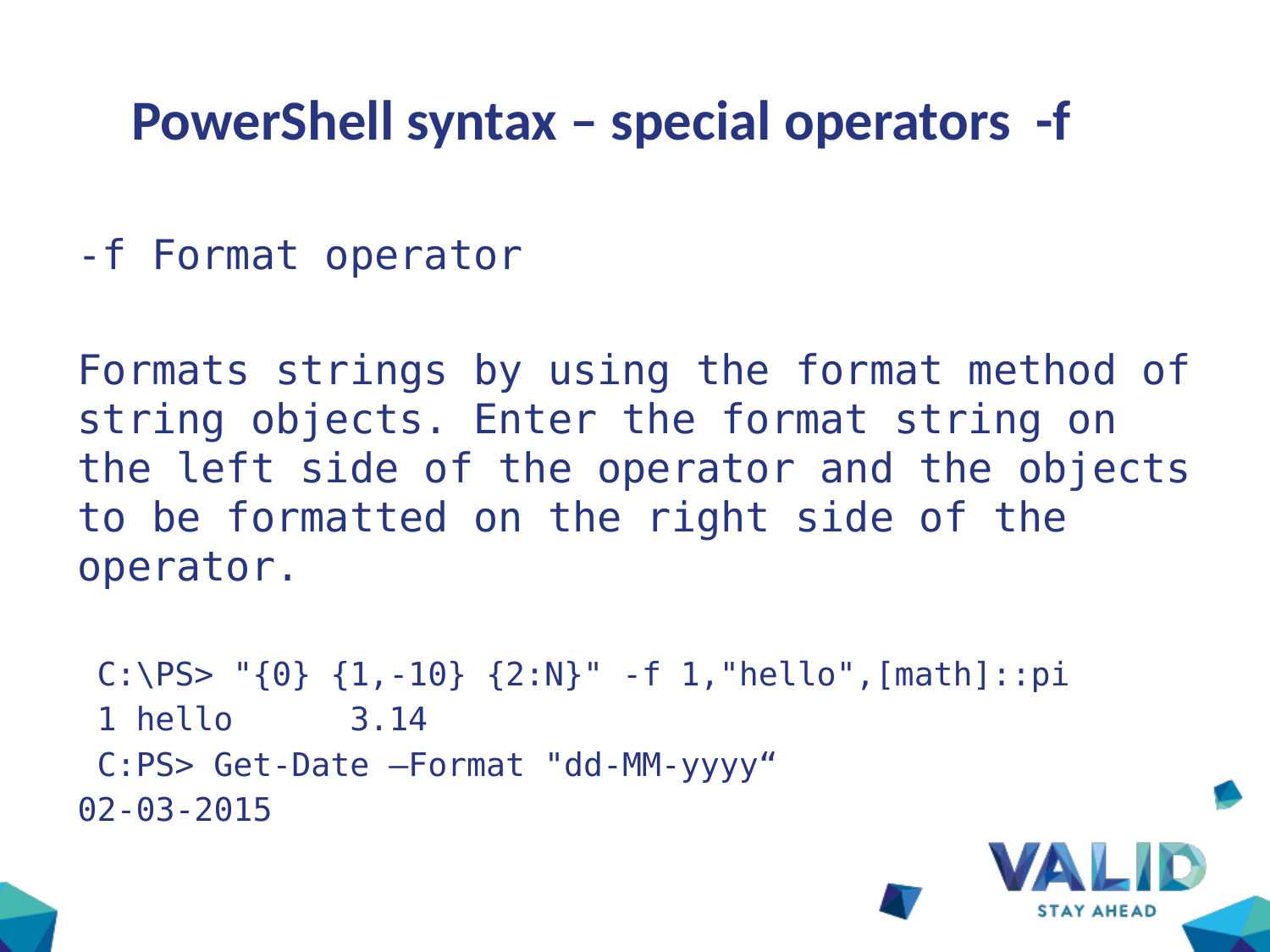

# PowerShell syntax – special operators  -f
-f Format operator

Formats strings by using the format method of string objects. Enter the format string on the left side of the operator and the objects to be formatted on the right side of the operator.

 C:\PS> "{0} {1,-10} {2:N}" -f 1,"hello",[math]::pi
 1 hello      3.14
 C:PS> Get-Date –Format "dd-MM-yyyy“
02-03-2015